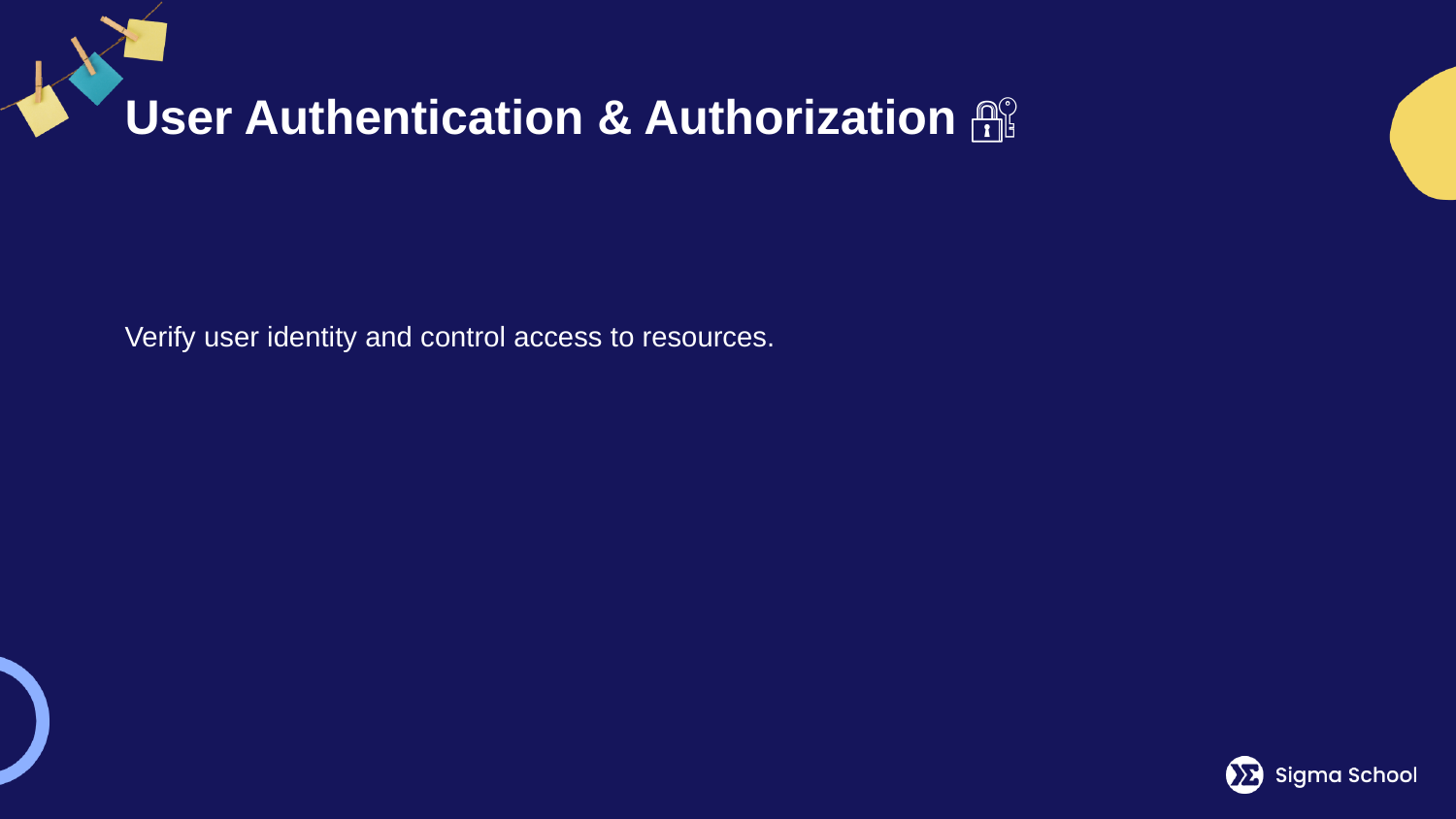

# User Authentication & Authorization 🔐

Verify user identity and control access to resources.